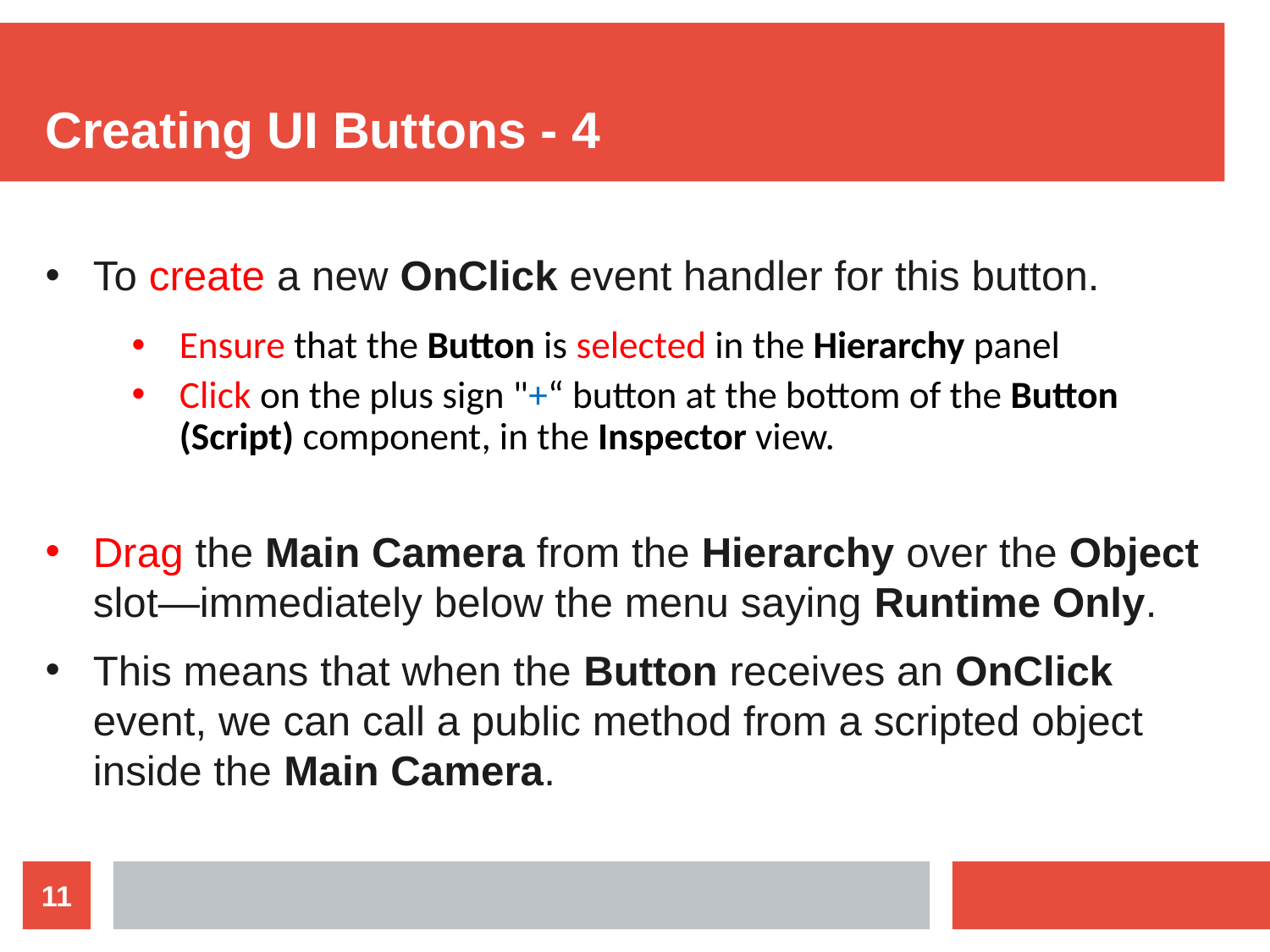

# Creating UI Buttons - 4
To create a new OnClick event handler for this button.
Ensure that the Button is selected in the Hierarchy panel
Click on the plus sign "+“ button at the bottom of the Button (Script) component, in the Inspector view.

Drag the Main Camera from the Hierarchy over the Object slot—immediately below the menu saying Runtime Only.
This means that when the Button receives an OnClick event, we can call a public method from a scripted object inside the Main Camera.
11